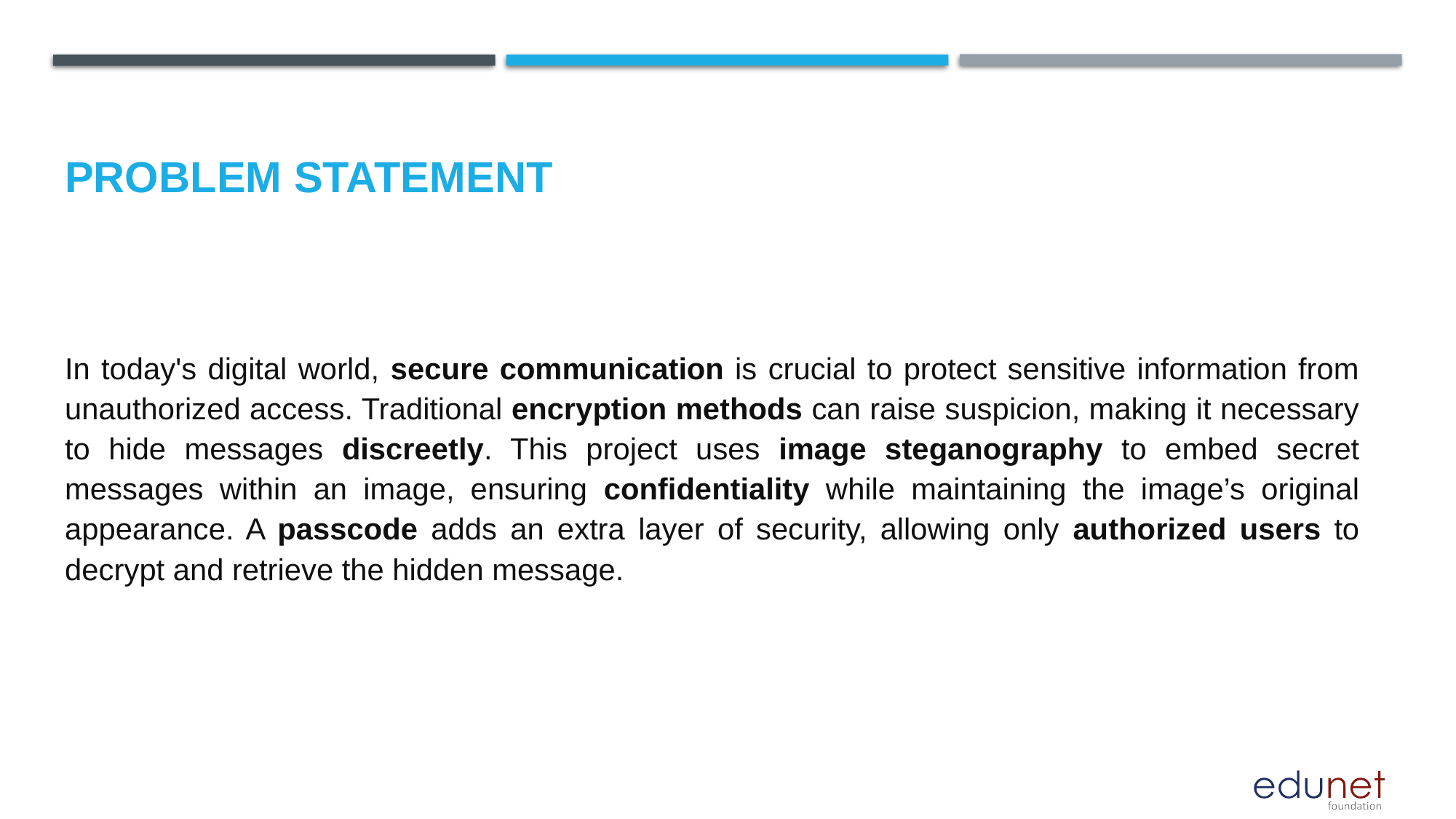

# Problem Statement
In today's digital world, secure communication is crucial to protect sensitive information from unauthorized access. Traditional encryption methods can raise suspicion, making it necessary to hide messages discreetly. This project uses image steganography to embed secret messages within an image, ensuring confidentiality while maintaining the image’s original appearance. A passcode adds an extra layer of security, allowing only authorized users to decrypt and retrieve the hidden message.